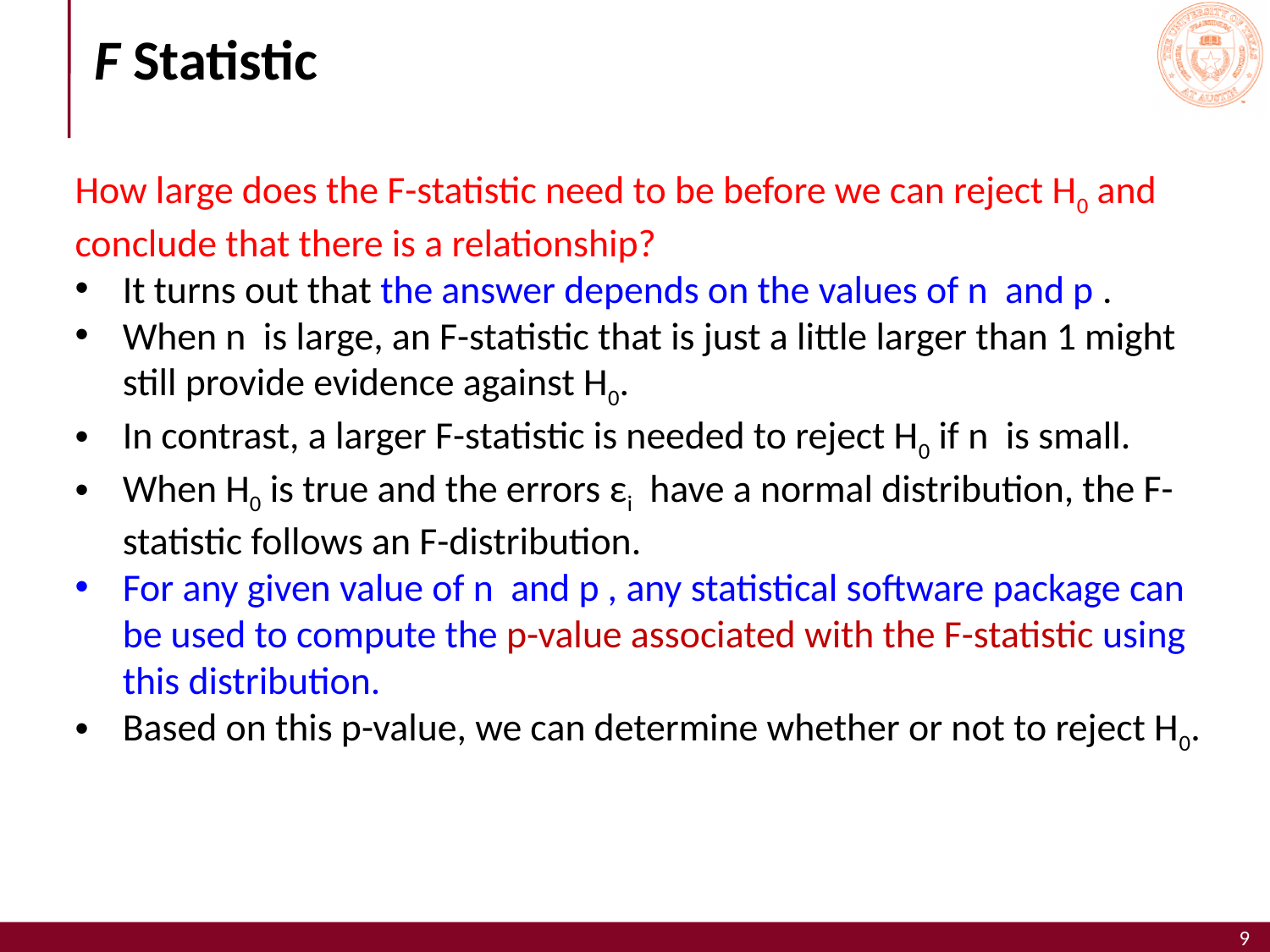

# F Statistic
How large does the F-statistic need to be before we can reject H0 and conclude that there is a relationship?
It turns out that the answer depends on the values of n  and p .
When n  is large, an F-statistic that is just a little larger than 1 might still provide evidence against H0.
In contrast, a larger F-statistic is needed to reject H0 if n  is small.
When H0 is true and the errors εi  have a normal distribution, the F-statistic follows an F-distribution.
For any given value of n  and p , any statistical software package can be used to compute the p-value associated with the F-statistic using this distribution.
Based on this p-value, we can determine whether or not to reject H0.
9